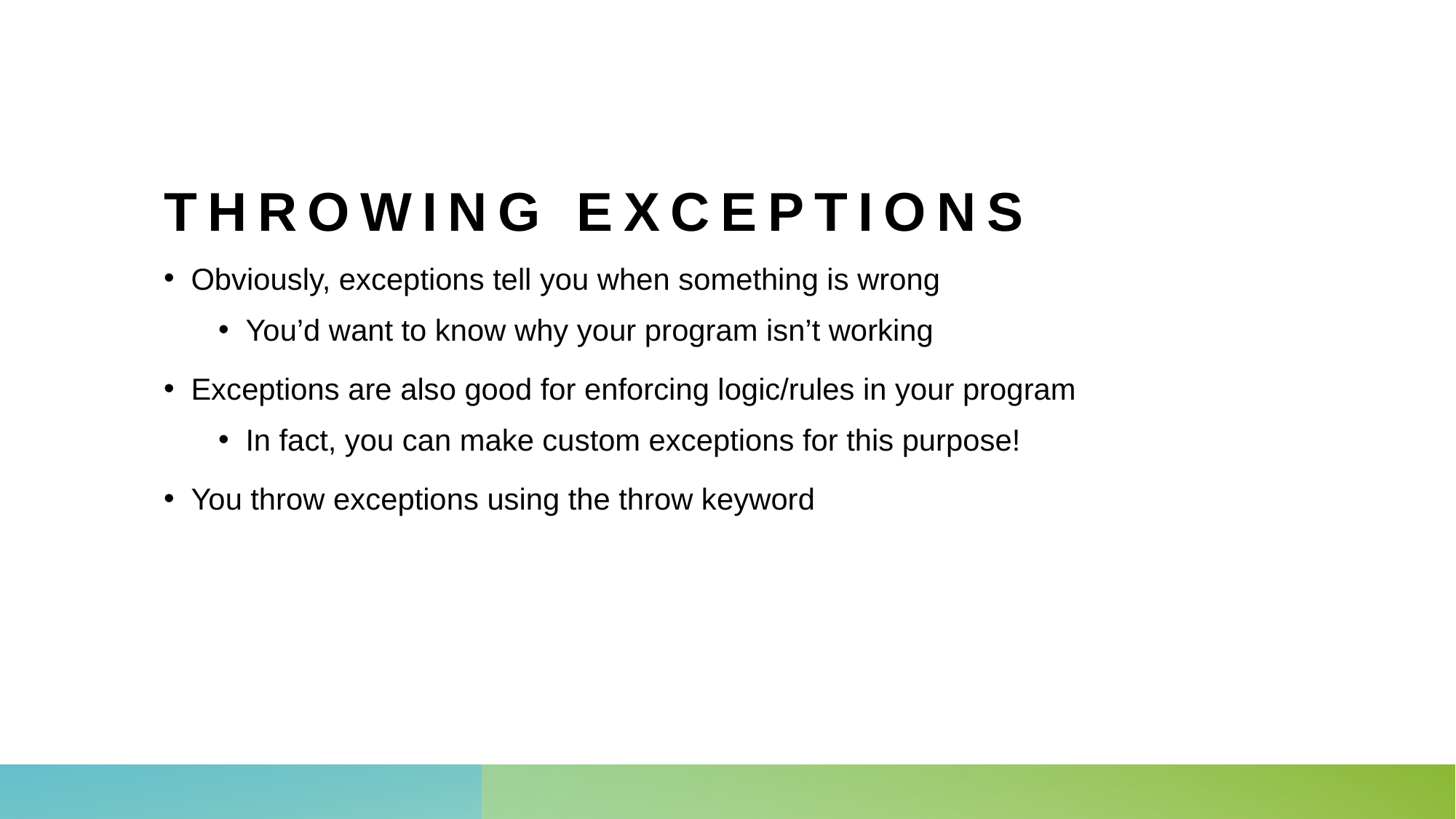

# Throwing exceptions
Obviously, exceptions tell you when something is wrong
You’d want to know why your program isn’t working
Exceptions are also good for enforcing logic/rules in your program
In fact, you can make custom exceptions for this purpose!
You throw exceptions using the throw keyword